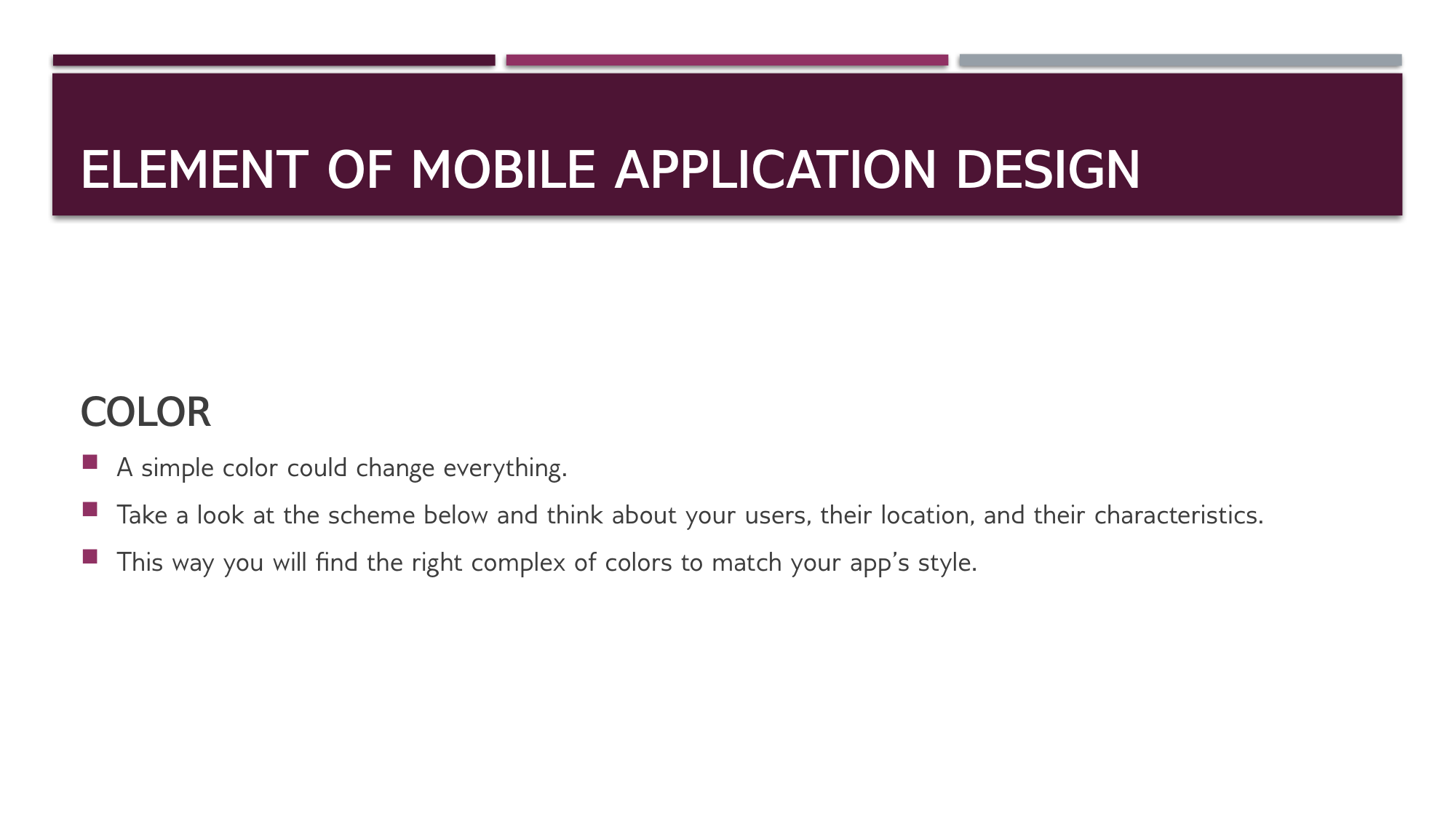

# ELEMENT OF MOBILE APPLICATION DESIGN
COLOR
A simple color could change everything.
Take a look at the scheme below and think about your users, their location, and their characteristics.
This way you will find the right complex of colors to match your app’s style.